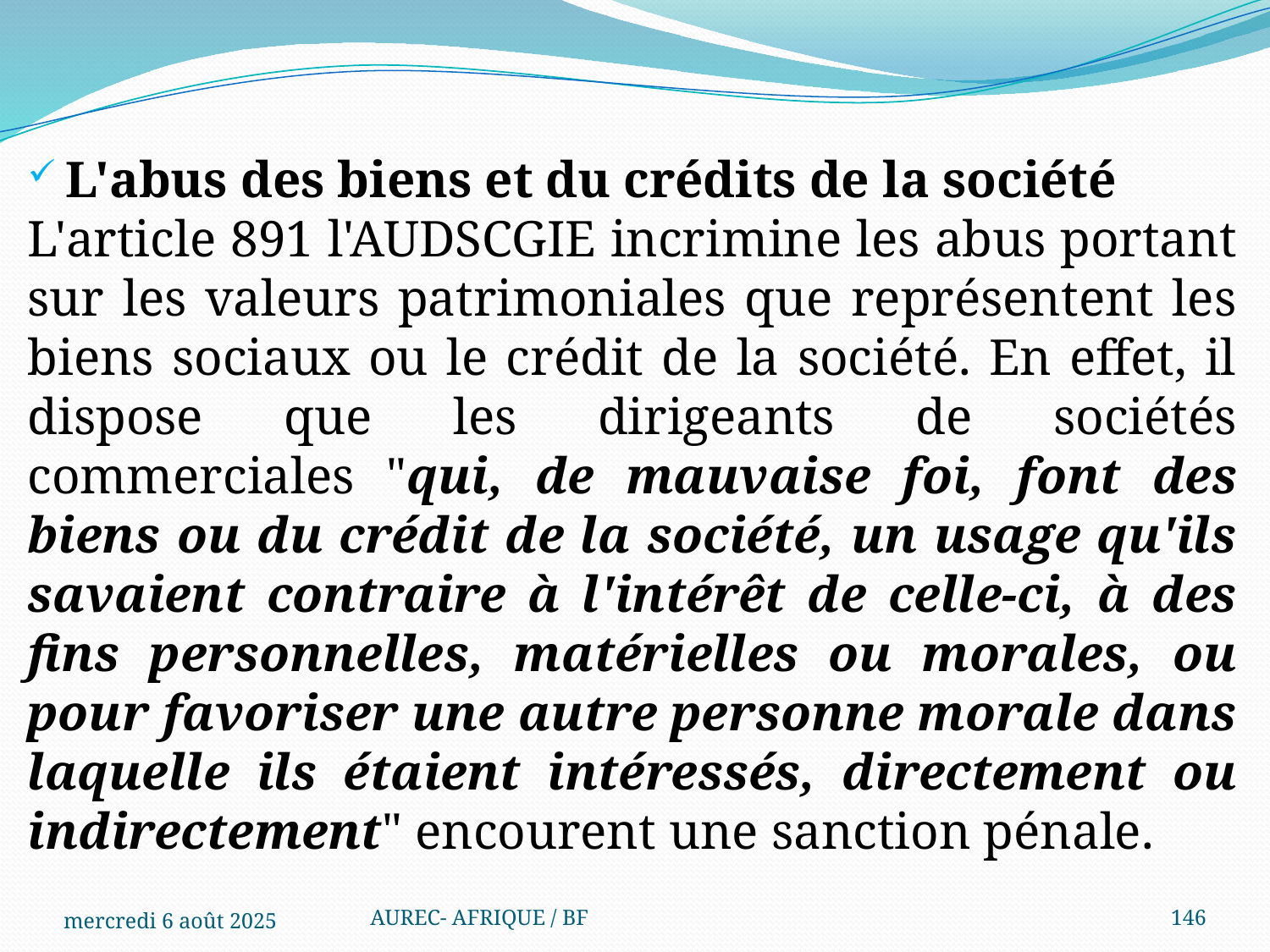

L'abus des biens et du crédits de la société
L'article 891 l'AUDSCGIE incrimine les abus portant sur les valeurs patrimoniales que représentent les biens sociaux ou le crédit de la société. En effet, il dispose que les dirigeants de sociétés commerciales "qui, de mauvaise foi, font des biens ou du crédit de la société, un usage qu'ils savaient contraire à l'intérêt de celle-ci, à des fins personnelles, matérielles ou morales, ou pour favoriser une autre personne morale dans laquelle ils étaient intéressés, directement ou indirectement" encourent une sanction pénale.

mercredi 6 août 2025
AUREC- AFRIQUE / BF
146